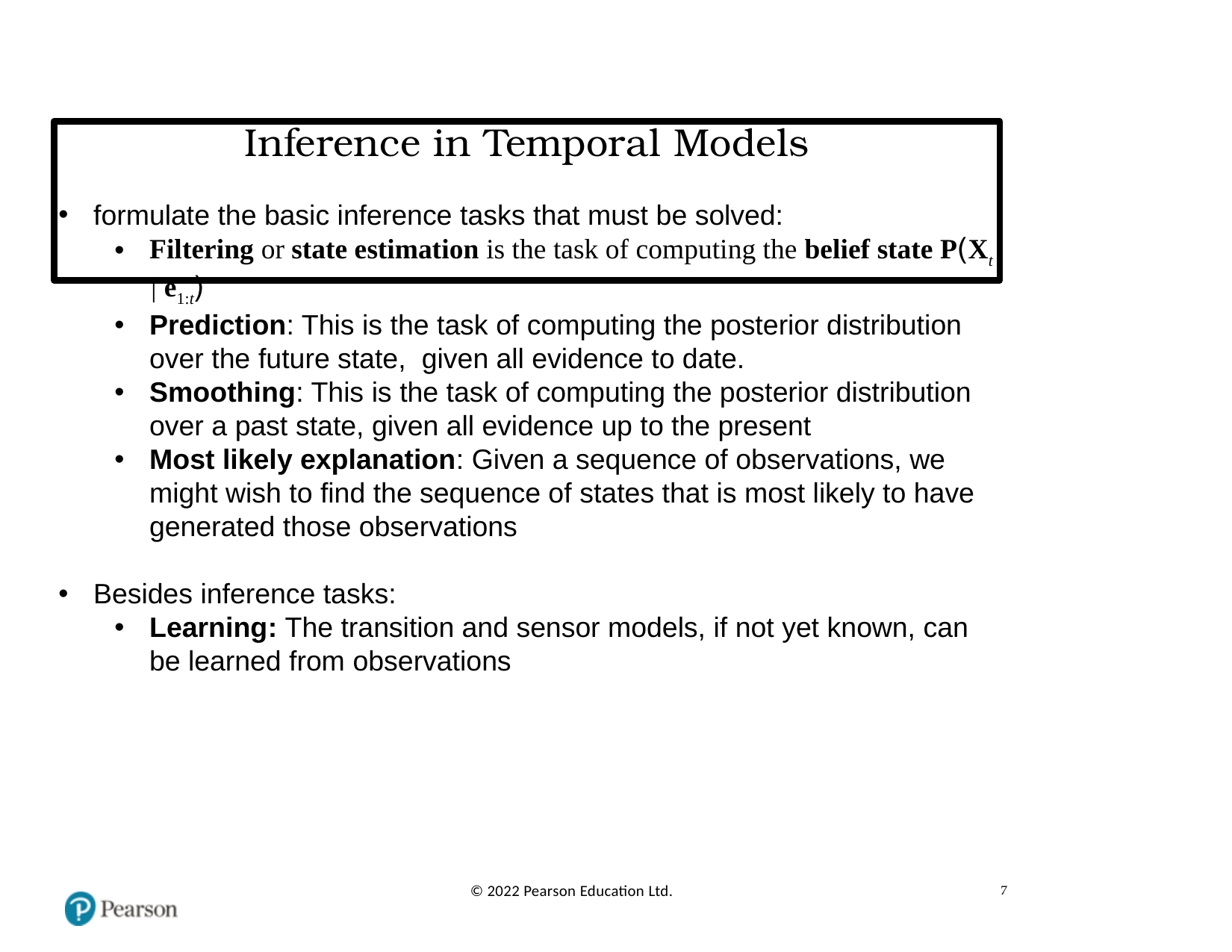

# Inference in Temporal Models
formulate the basic inference tasks that must be solved:
Filtering or state estimation is the task of computing the belief state P(Xt | e1:t)
Prediction: This is the task of computing the posterior distribution over the future state,  given all evidence to date.
Smoothing: This is the task of computing the posterior distribution over a past state, given all evidence up to the present
Most likely explanation: Given a sequence of observations, we might wish to find the sequence of states that is most likely to have generated those observations

Besides inference tasks:
Learning: The transition and sensor models, if not yet known, can be learned from observations

7